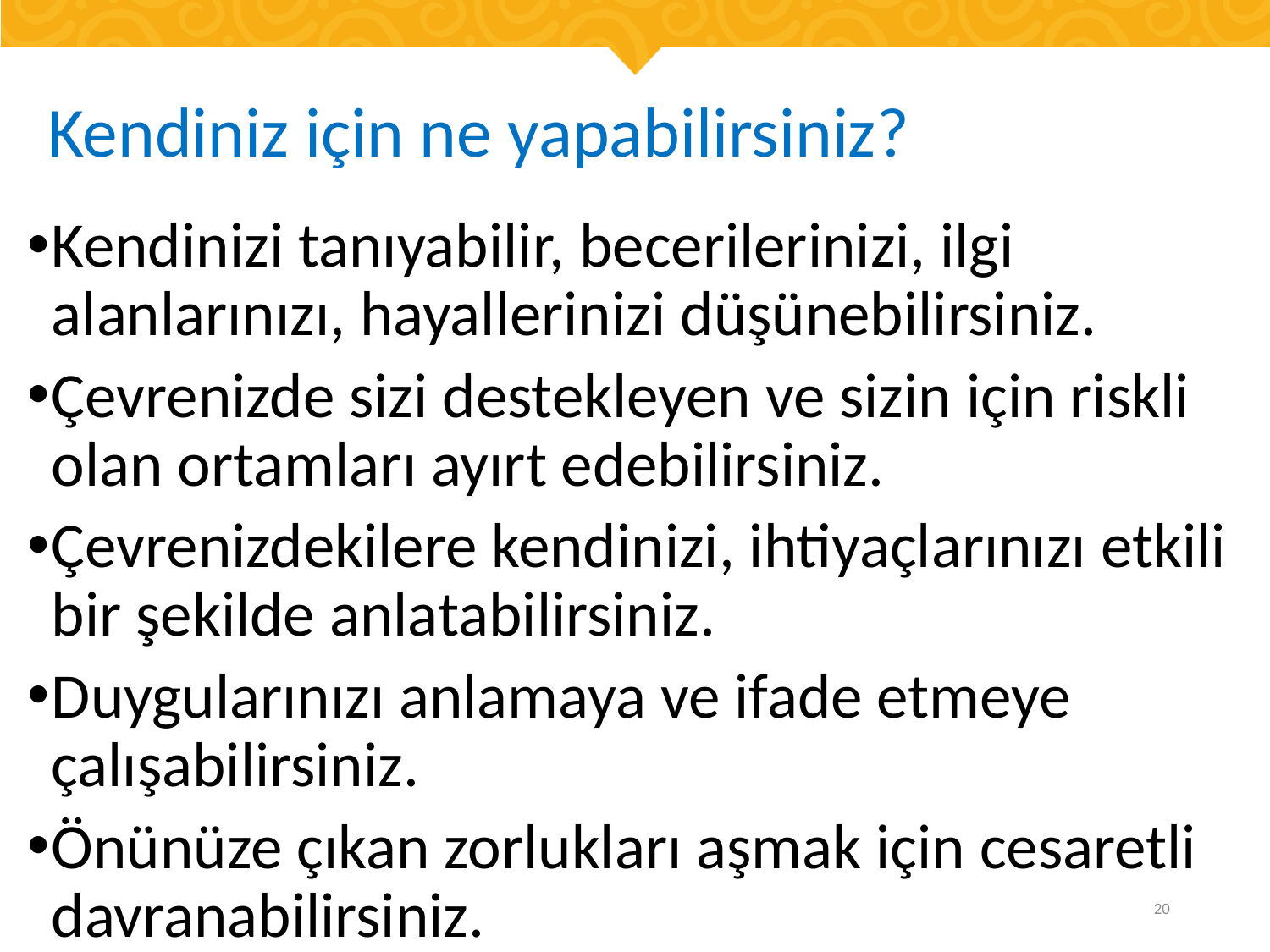

# Kendiniz için ne yapabilirsiniz?
Kendinizi tanıyabilir, becerilerinizi, ilgi alanlarınızı, hayallerinizi düşünebilirsiniz.
Çevrenizde sizi destekleyen ve sizin için riskli olan ortamları ayırt edebilirsiniz.
Çevrenizdekilere kendinizi, ihtiyaçlarınızı etkili bir şekilde anlatabilirsiniz.
Duygularınızı anlamaya ve ifade etmeye çalışabilirsiniz.
Önünüze çıkan zorlukları aşmak için cesaretli davranabilirsiniz.
Kendiniz için amaçlar belirleyebilir, bu amaçlara ulaşmak için kararlı olabilir ve geleceğinizle ilgili plalar yapabilirsiniz.
20